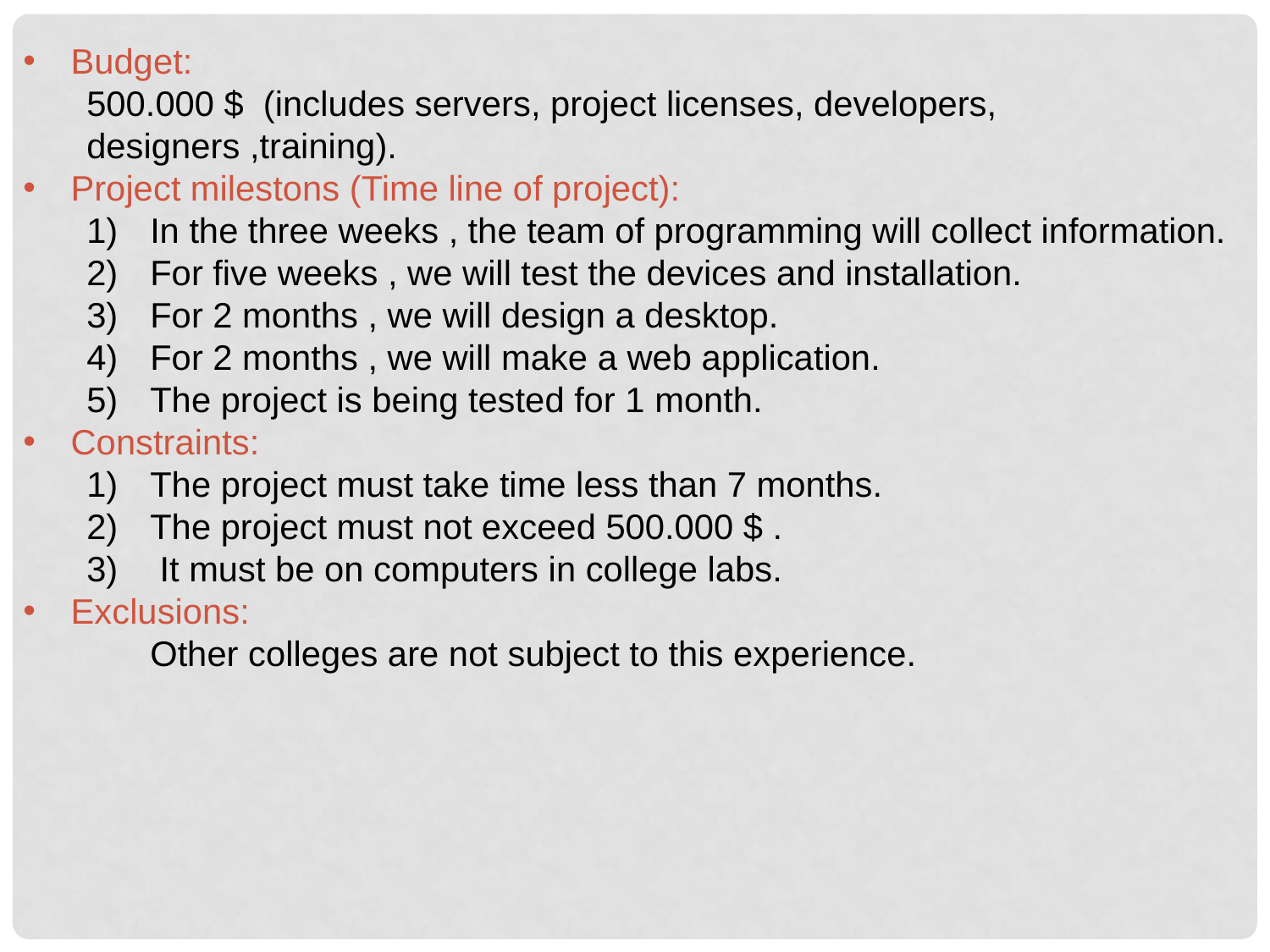

Budget:
500.000 $  (includes servers, project licenses, developers, designers ,training).
Project milestons (Time line of project):
In the three weeks , the team of programming will collect information.
For five weeks , we will test the devices and installation.
For 2 months , we will design a desktop.
For 2 months , we will make a web application.
The project is being tested for 1 month.
Constraints:
The project must take time less than 7 months.
The project must not exceed 500.000 $ .
 It must be on computers in college labs.
Exclusions:
Other colleges are not subject to this experience.